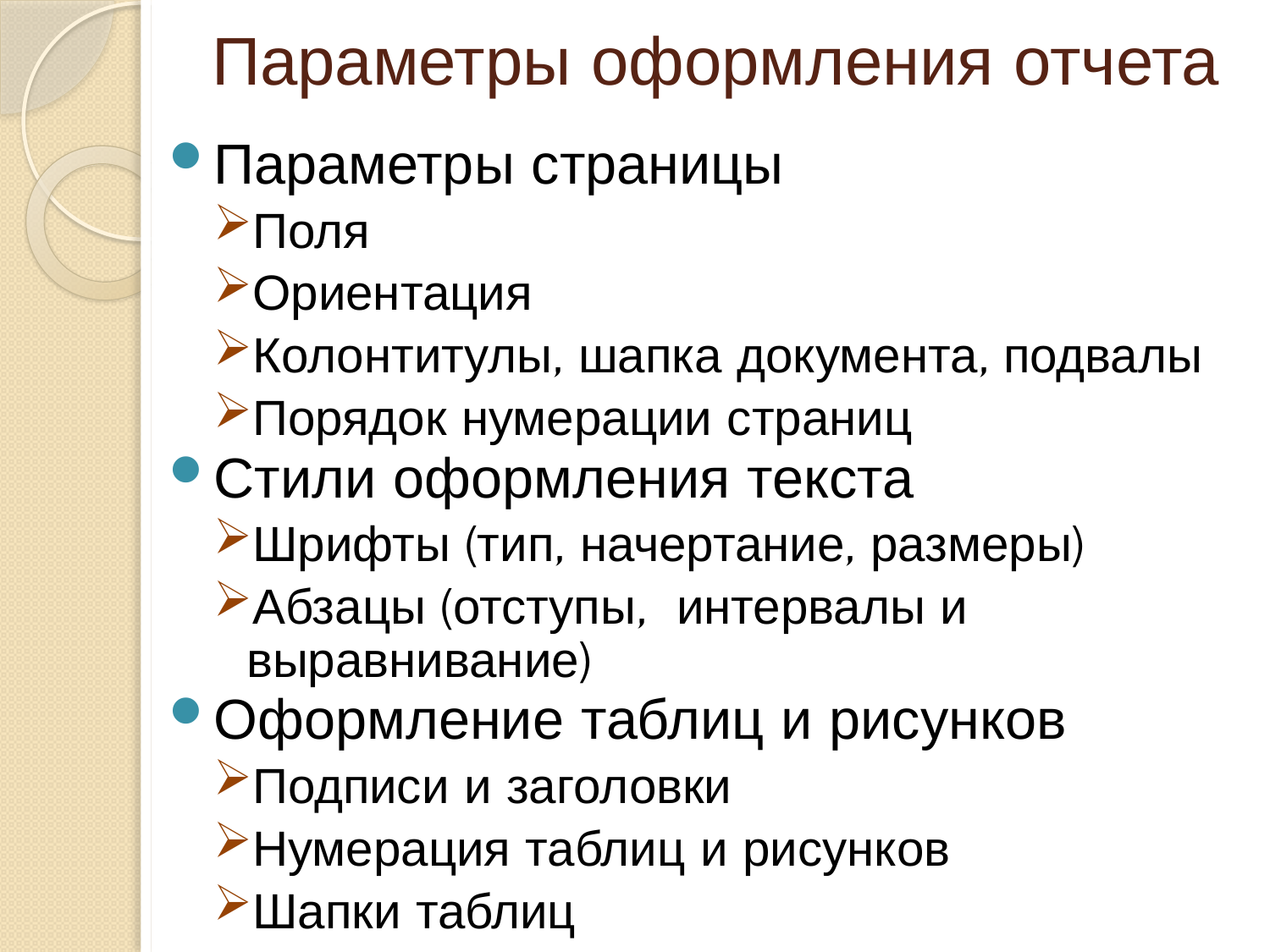

# Параметры оформления отчета
Параметры страницы
Поля
Ориентация
Колонтитулы, шапка документа, подвалы
Порядок нумерации страниц
Стили оформления текста
Шрифты (тип, начертание, размеры)
Абзацы (отступы,  интервалы и выравнивание)
Оформление таблиц и рисунков
Подписи и заголовки
Нумерация таблиц и рисунков
Шапки таблиц